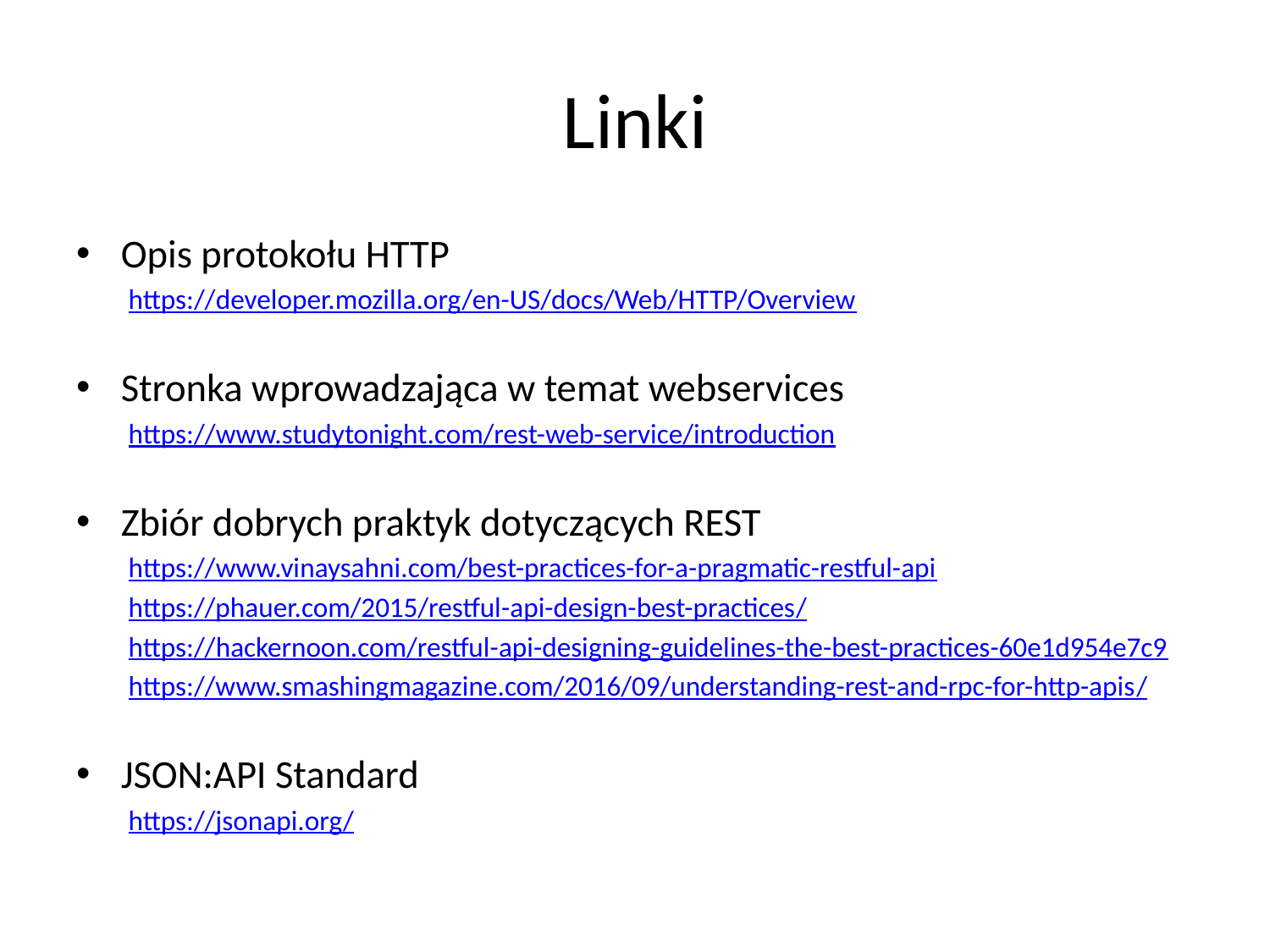

# Linki
Opis protokołu HTTP
https://developer.mozilla.org/en-US/docs/Web/HTTP/Overview

Stronka wprowadzająca w temat webservices
https://www.studytonight.com/rest-web-service/introduction

Zbiór dobrych praktyk dotyczących REST
https://www.vinaysahni.com/best-practices-for-a-pragmatic-restful-api
https://phauer.com/2015/restful-api-design-best-practices/
https://hackernoon.com/restful-api-designing-guidelines-the-best-practices-60e1d954e7c9
https://www.smashingmagazine.com/2016/09/understanding-rest-and-rpc-for-http-apis/

JSON:API Standard
https://jsonapi.org/